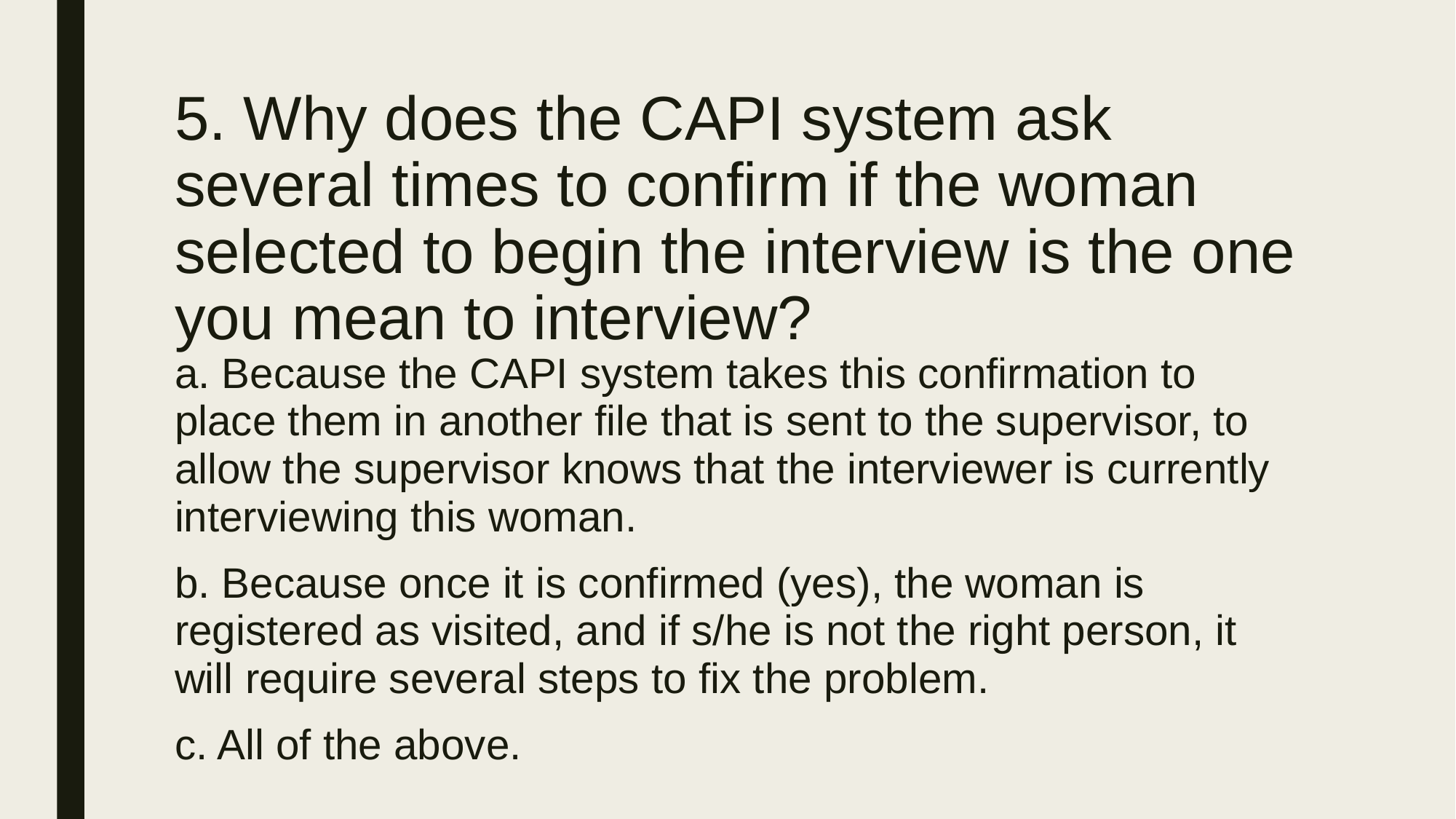

# 5. Why does the CAPI system ask several times to confirm if the woman selected to begin the interview is the one you mean to interview?
a. Because the CAPI system takes this confirmation to place them in another file that is sent to the supervisor, to allow the supervisor knows that the interviewer is currently interviewing this woman.
b. Because once it is confirmed (yes), the woman is registered as visited, and if s/he is not the right person, it will require several steps to fix the problem.
c. All of the above.